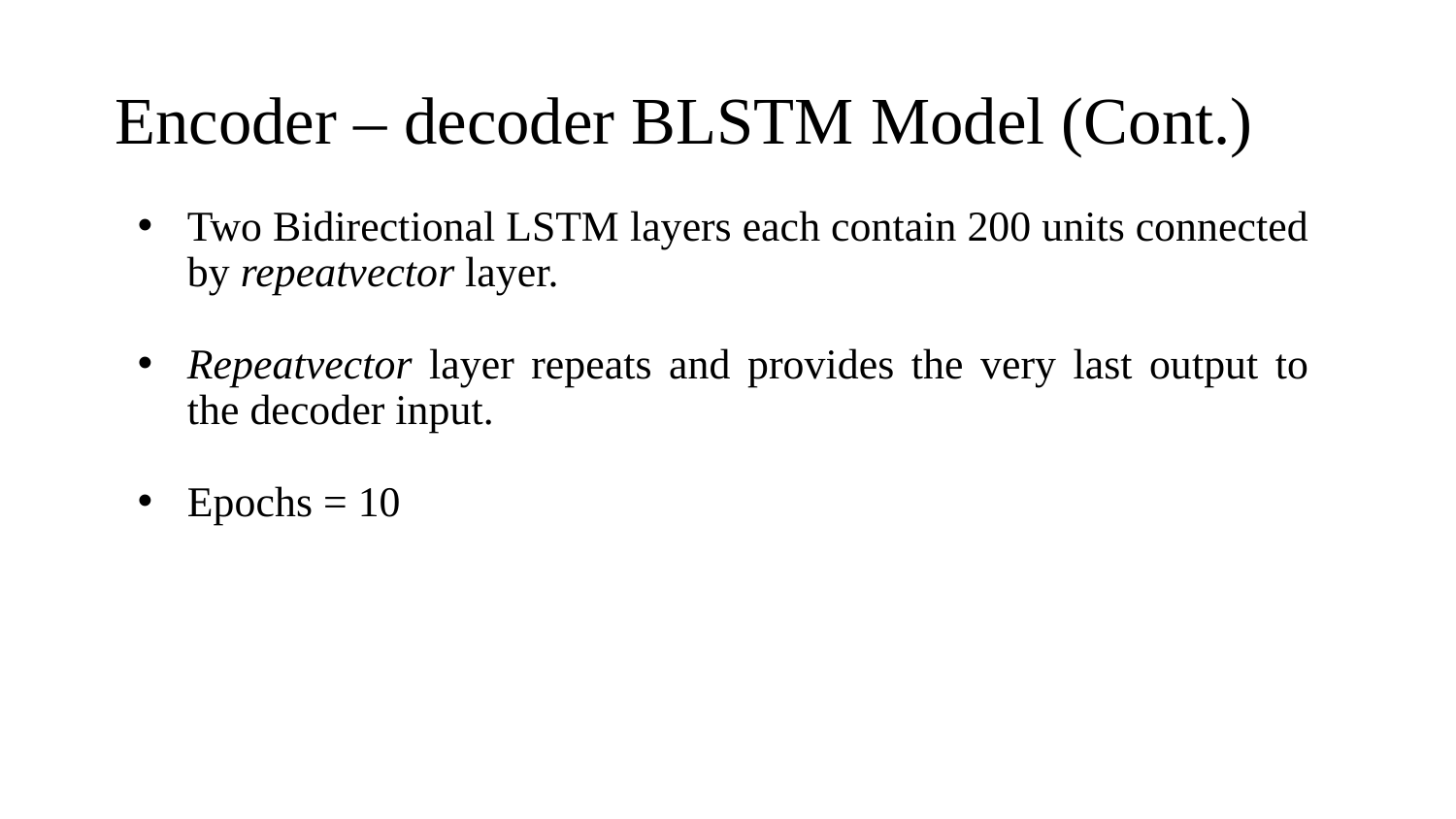

Encoder – decoder BLSTM Model (Cont.)
Two Bidirectional LSTM layers each contain 200 units connected by repeatvector layer.

Repeatvector layer repeats and provides the very last output to the decoder input.

Epochs = 10